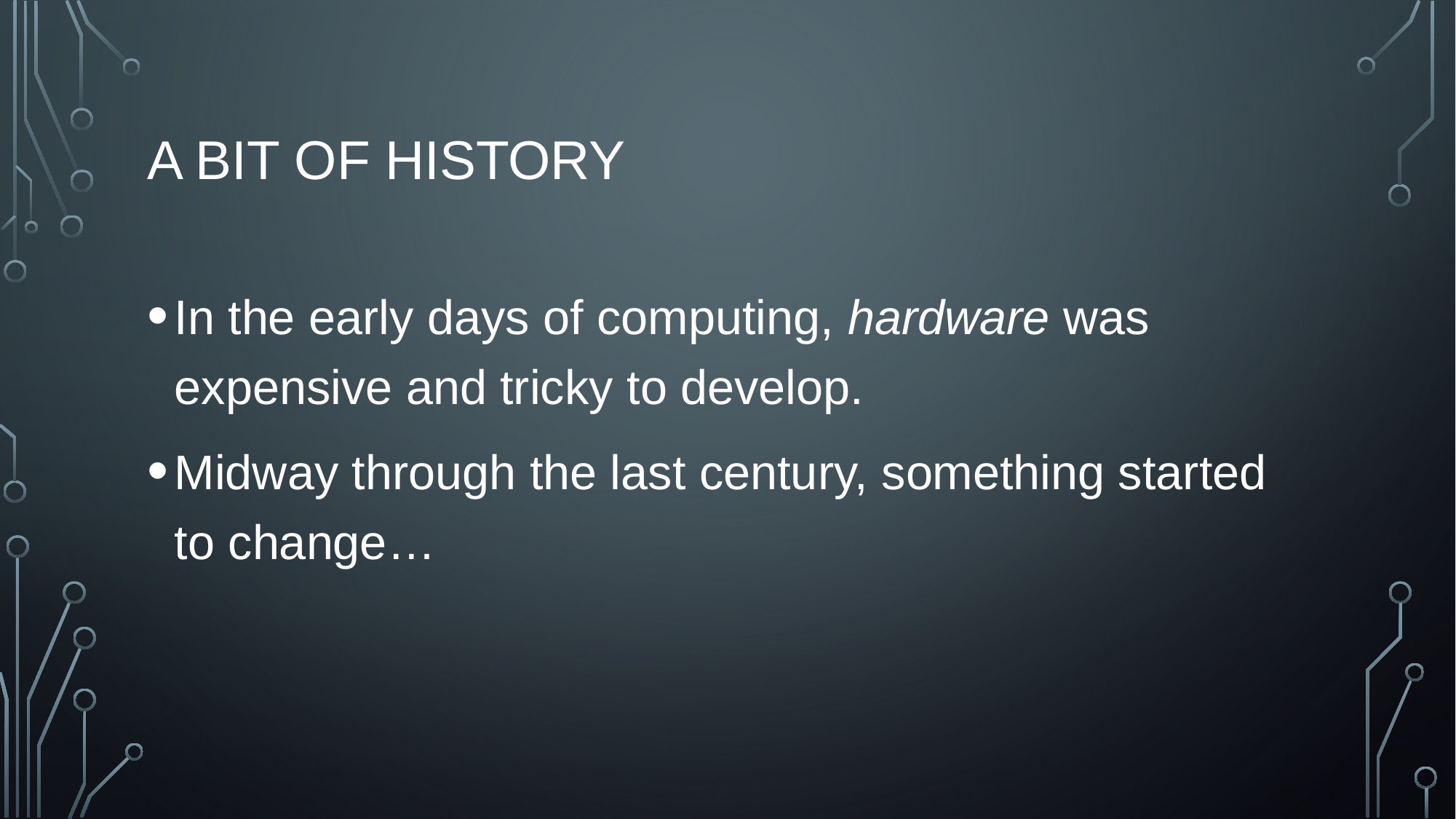

# A bit of history
In the early days of computing, hardware was expensive and tricky to develop.
Midway through the last century, something started to change…